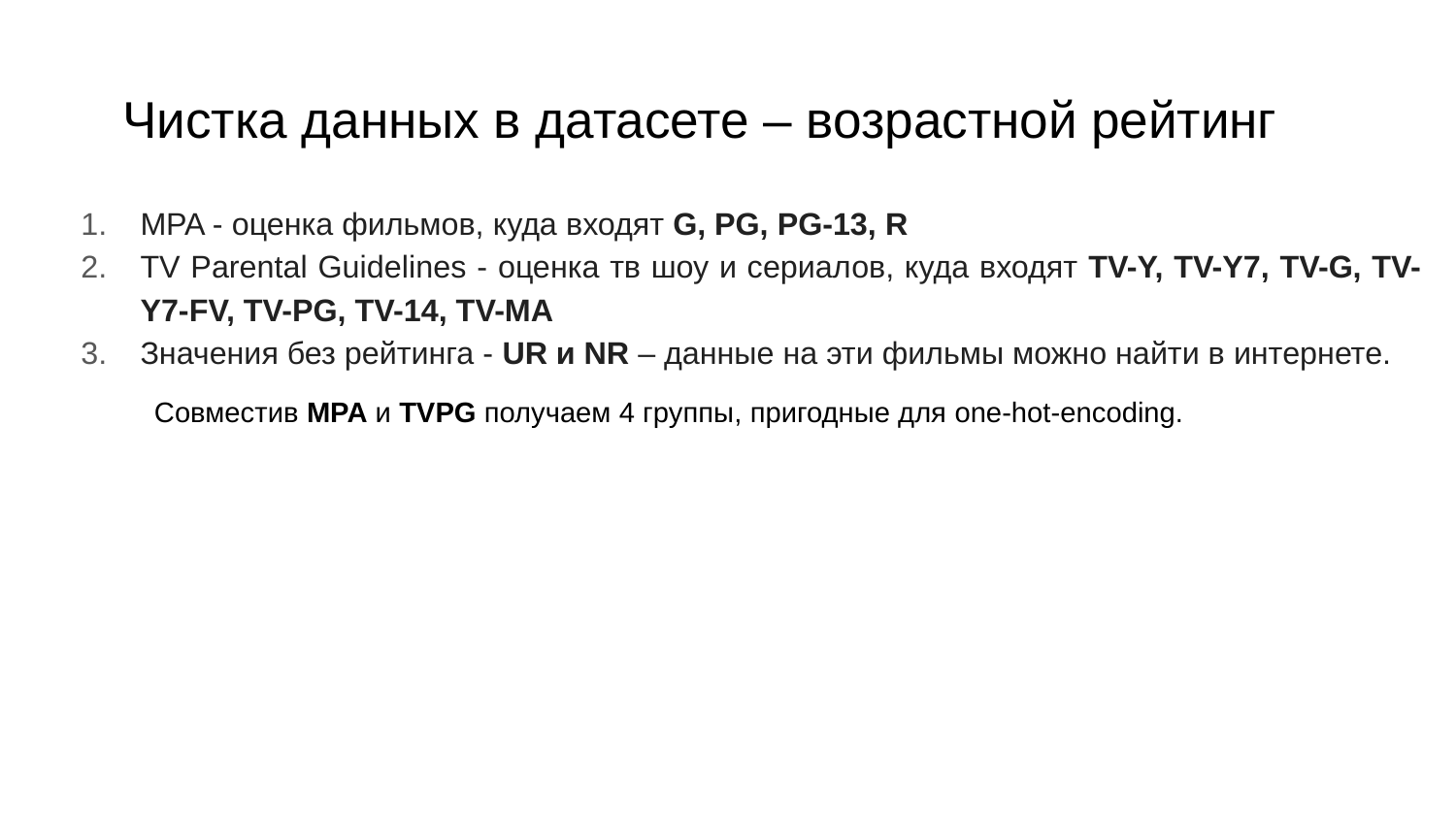

# Чистка данных в датасете – возрастной рейтинг
MPA - оценка фильмов, куда входят G, PG, PG-13, R
TV Parental Guidelines - оценка тв шоу и сериалов, куда входят TV-Y, TV-Y7, TV-G, TV-Y7-FV, TV-PG, TV-14, TV-MA
Значения без рейтинга - UR и NR – данные на эти фильмы можно найти в интернете.
Совместив MPA и TVPG получаем 4 группы, пригодные для one-hot-encoding.